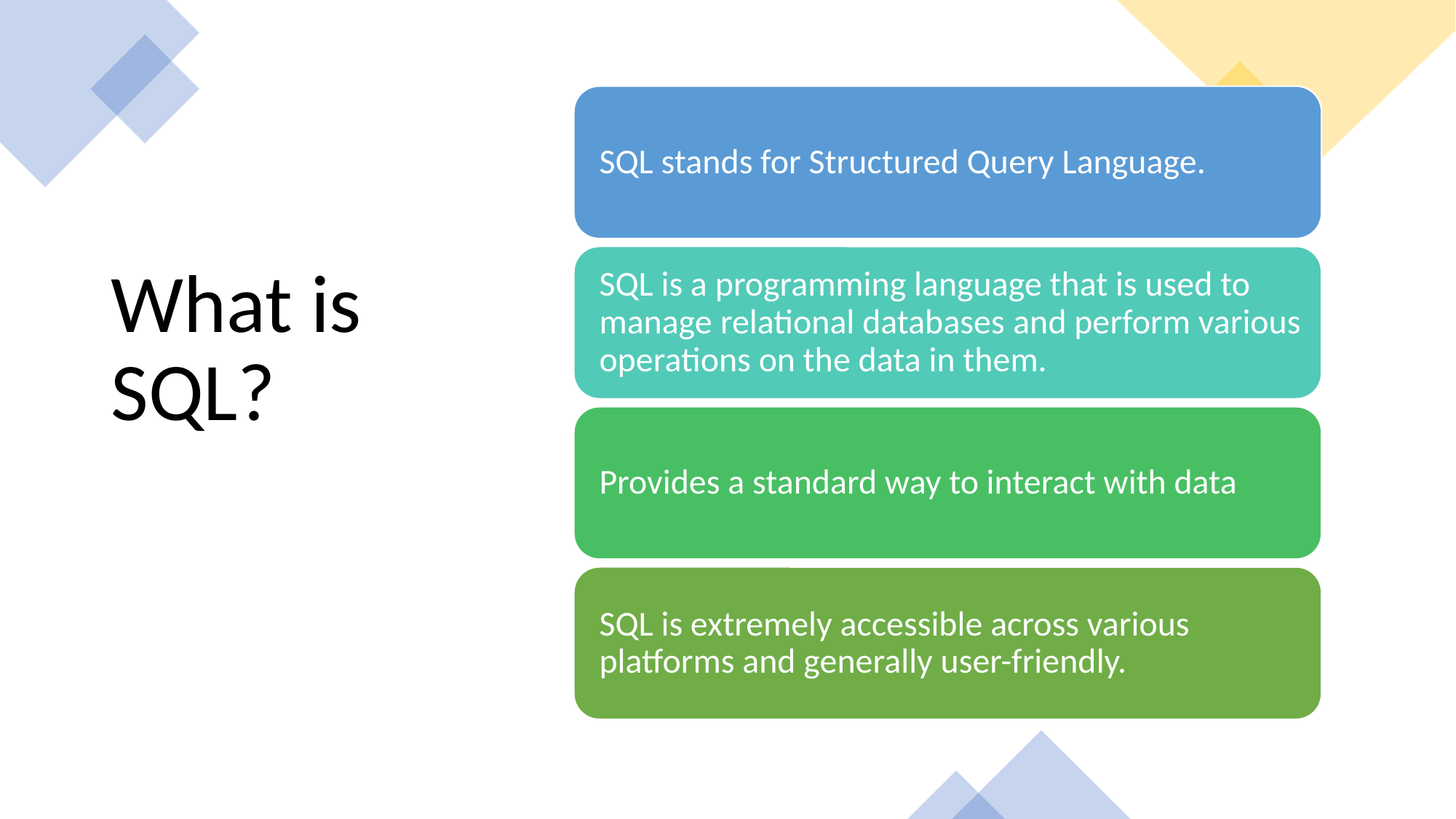

# What is SQL?
SQL stands for Structured Query Language.
SQL is a programming language that is used to manage relational databases and perform various operations on the data in them.
Provides a standard way to interact with data
SQL is extremely accessible across various platforms and generally user-friendly.